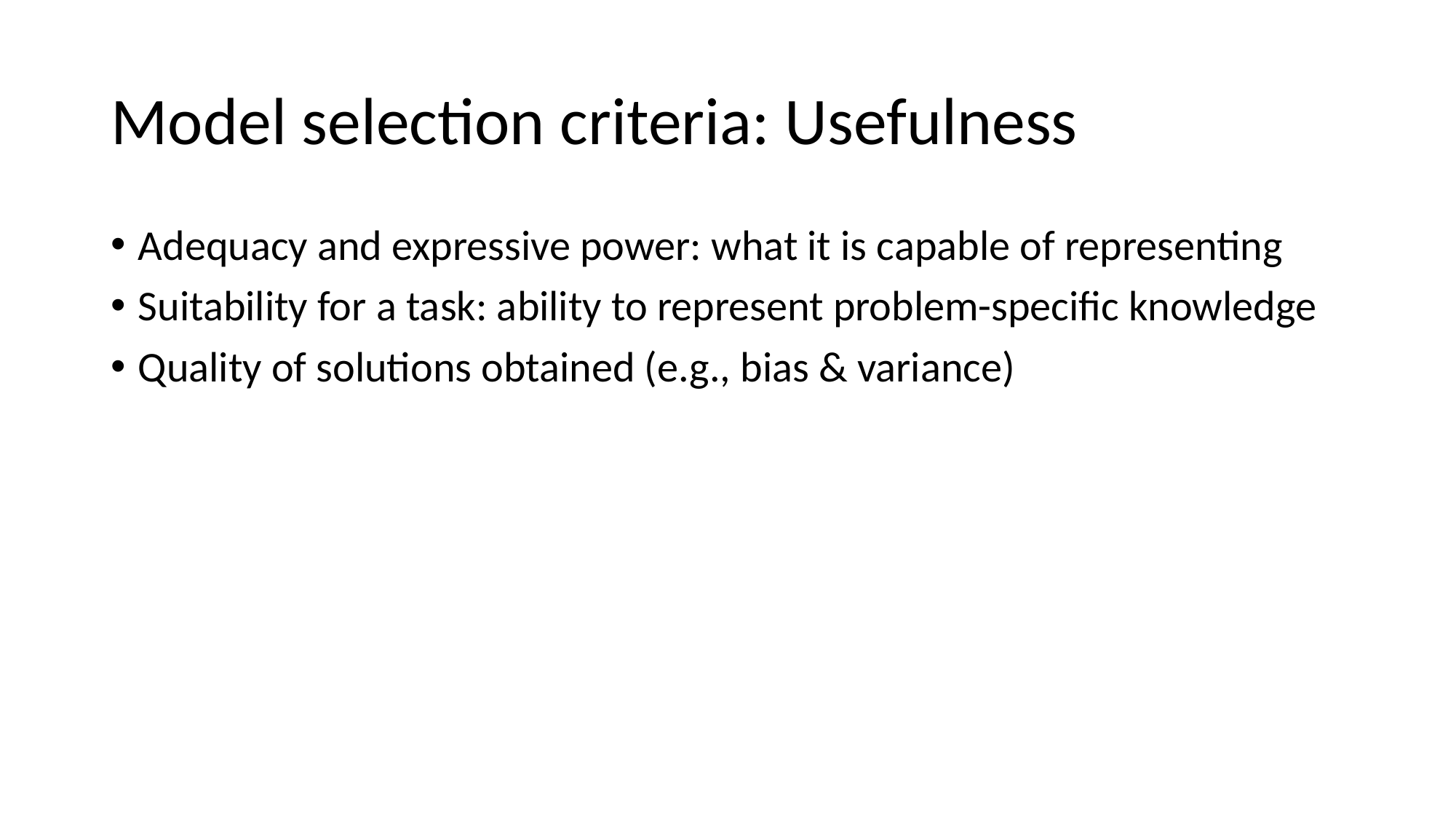

# Model selection criteria: Usefulness
Adequacy and expressive power: what it is capable of representing
Suitability for a task: ability to represent problem-specific knowledge
Quality of solutions obtained (e.g., bias & variance)